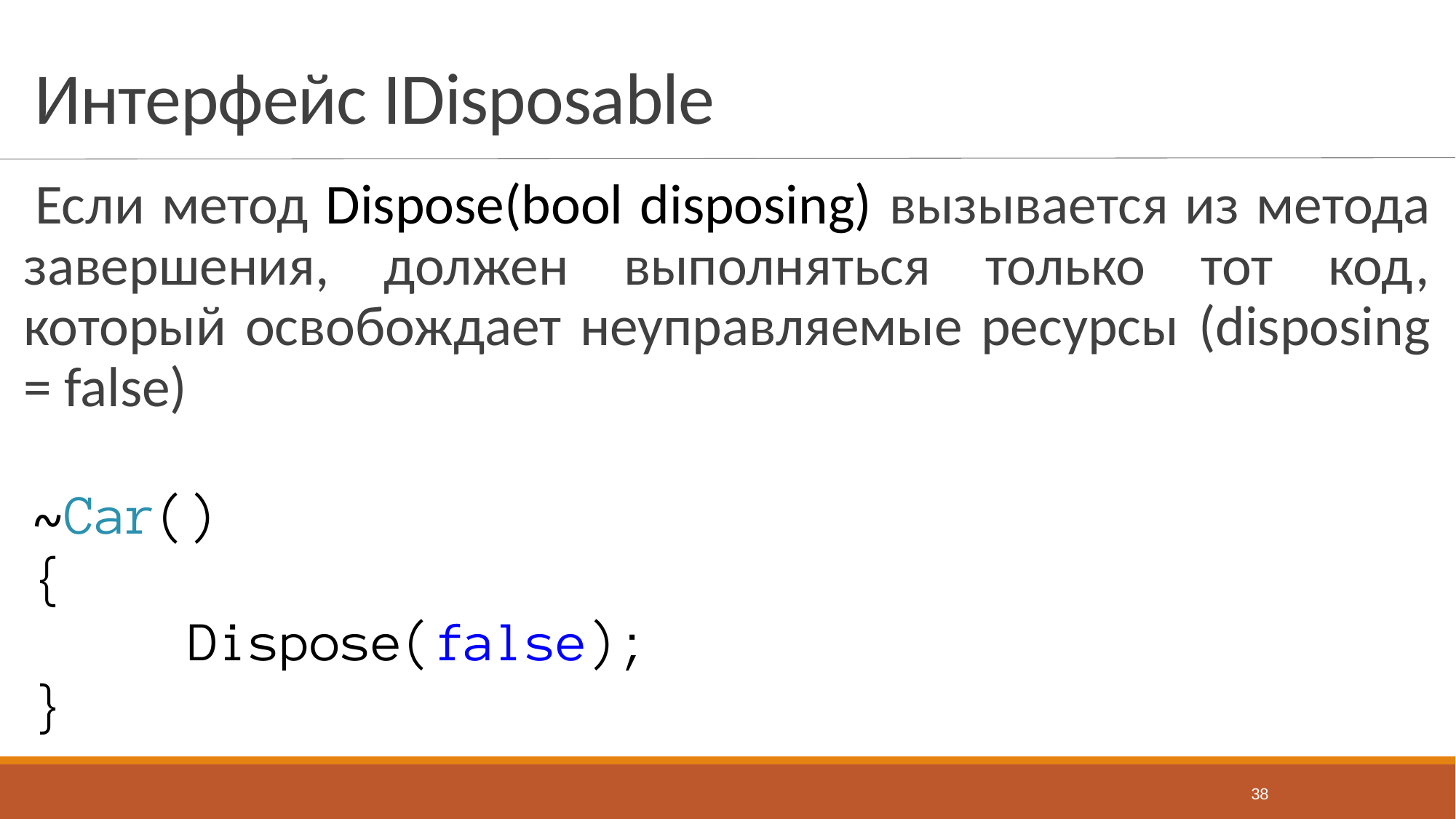

# Интерфейс IDisposable
Если метод Dispose(bool disposing) вызывается из метода завершения, должен выполняться только тот код, который освобождает неуправляемые ресурсы (disposing = false)

~Car()
{
     Dispose(false);
}
38